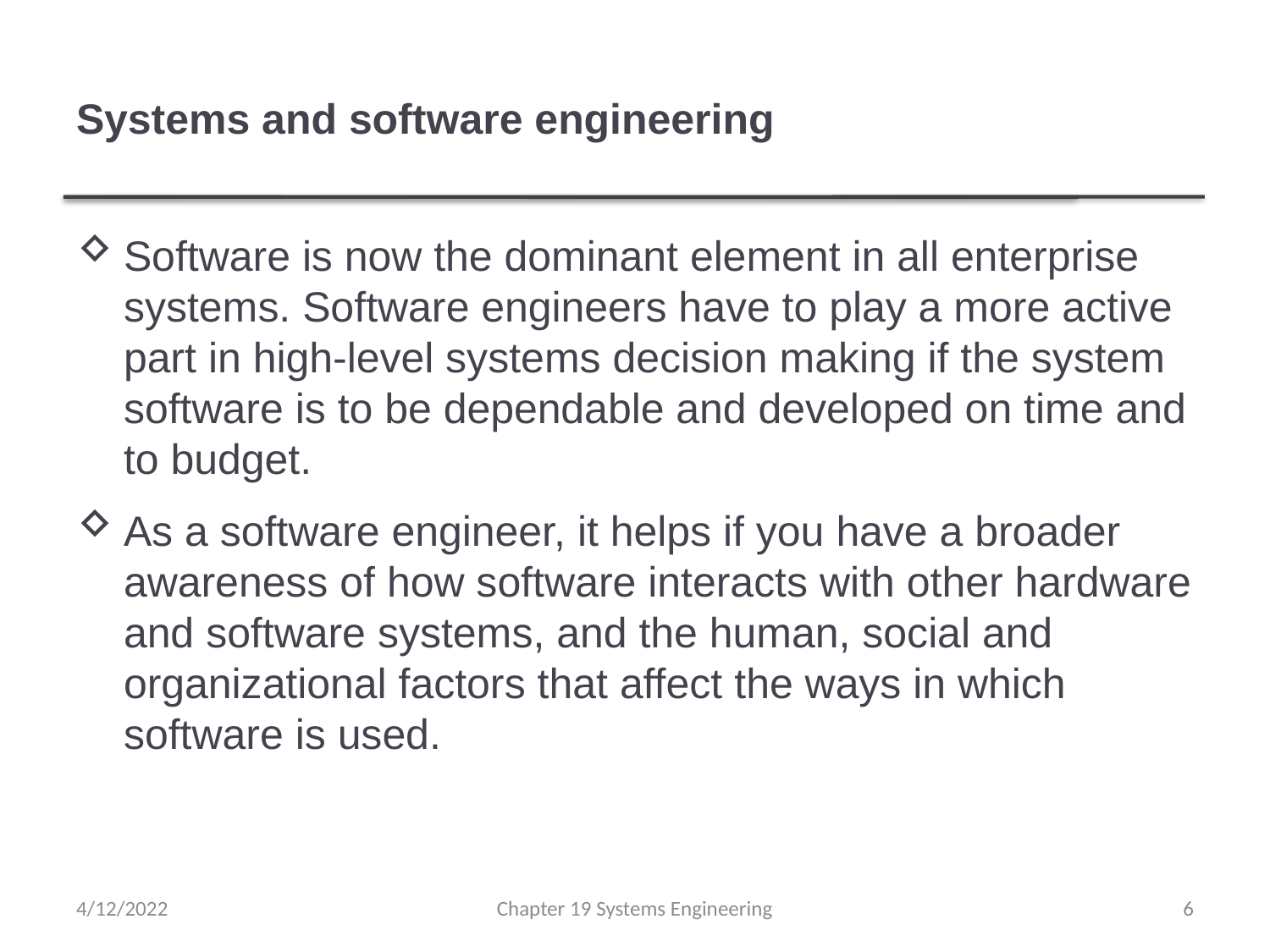

# Systems and software engineering
Software is now the dominant element in all enterprise systems. Software engineers have to play a more active part in high-level systems decision making if the system software is to be dependable and developed on time and to budget.
As a software engineer, it helps if you have a broader awareness of how software interacts with other hardware and software systems, and the human, social and organizational factors that affect the ways in which software is used.

4/12/2022
Chapter 19 Systems Engineering
6